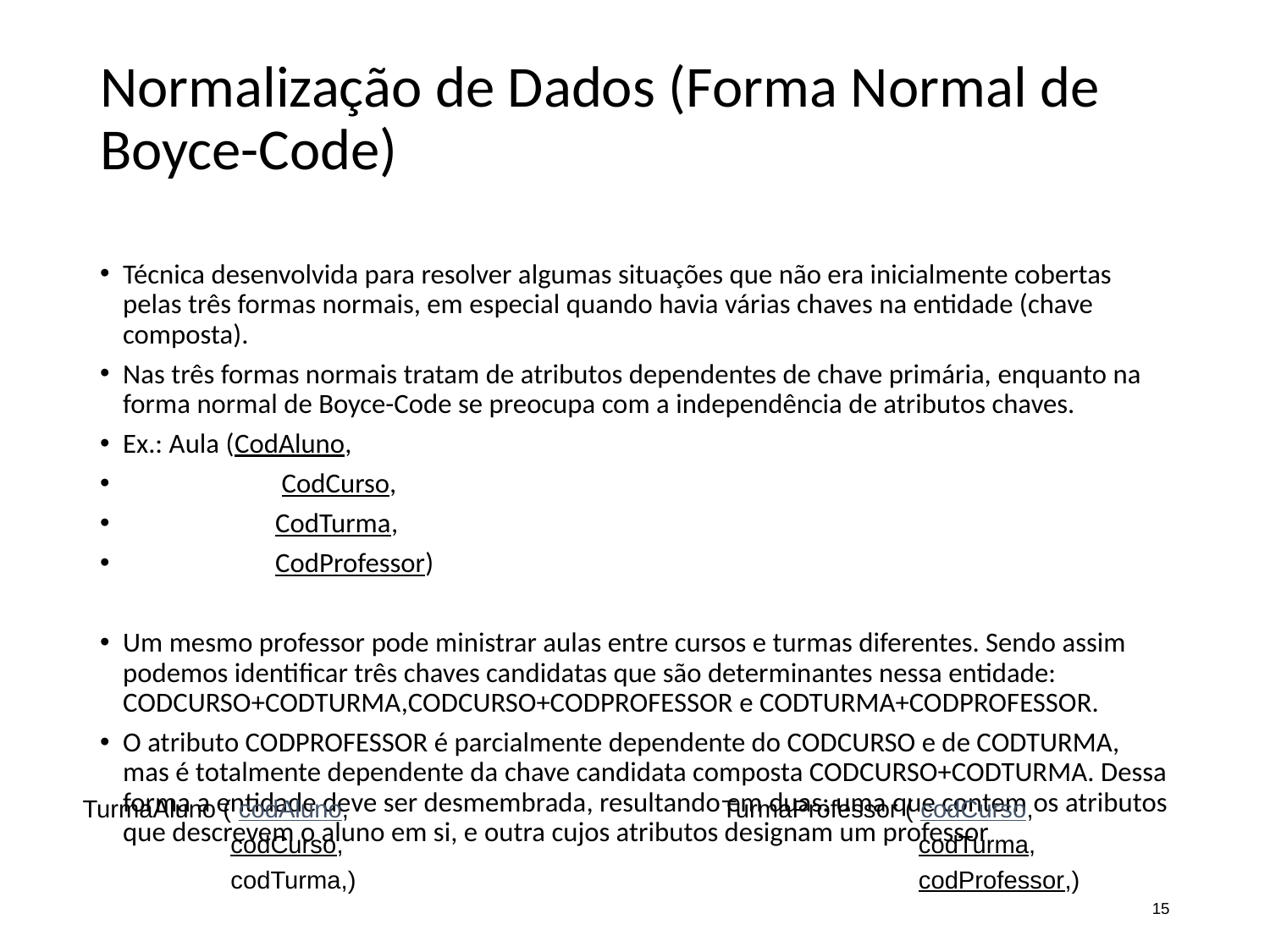

# Normalização de Dados (Forma Normal de Boyce-Code)
Técnica desenvolvida para resolver algumas situações que não era inicialmente cobertas pelas três formas normais, em especial quando havia várias chaves na entidade (chave composta).
Nas três formas normais tratam de atributos dependentes de chave primária, enquanto na forma normal de Boyce-Code se preocupa com a independência de atributos chaves.
Ex.: Aula (CodAluno,
	          CodCurso,
	         CodTurma,
	         CodProfessor)

Um mesmo professor pode ministrar aulas entre cursos e turmas diferentes. Sendo assim podemos identificar três chaves candidatas que são determinantes nessa entidade: CODCURSO+CODTURMA,CODCURSO+CODPROFESSOR e CODTURMA+CODPROFESSOR.
O atributo CODPROFESSOR é parcialmente dependente do CODCURSO e de CODTURMA, mas é totalmente dependente da chave candidata composta CODCURSO+CODTURMA. Dessa forma a entidade deve ser desmembrada, resultando em duas: uma que contem os atributos que descrevem o aluno em si, e outra cujos atributos designam um professor
TurmaAluno ( codAluno,
	   codCurso,
	   codTurma,)
TurmaProfessor ( codCurso,
	          codTurma,
	          codProfessor,)
15